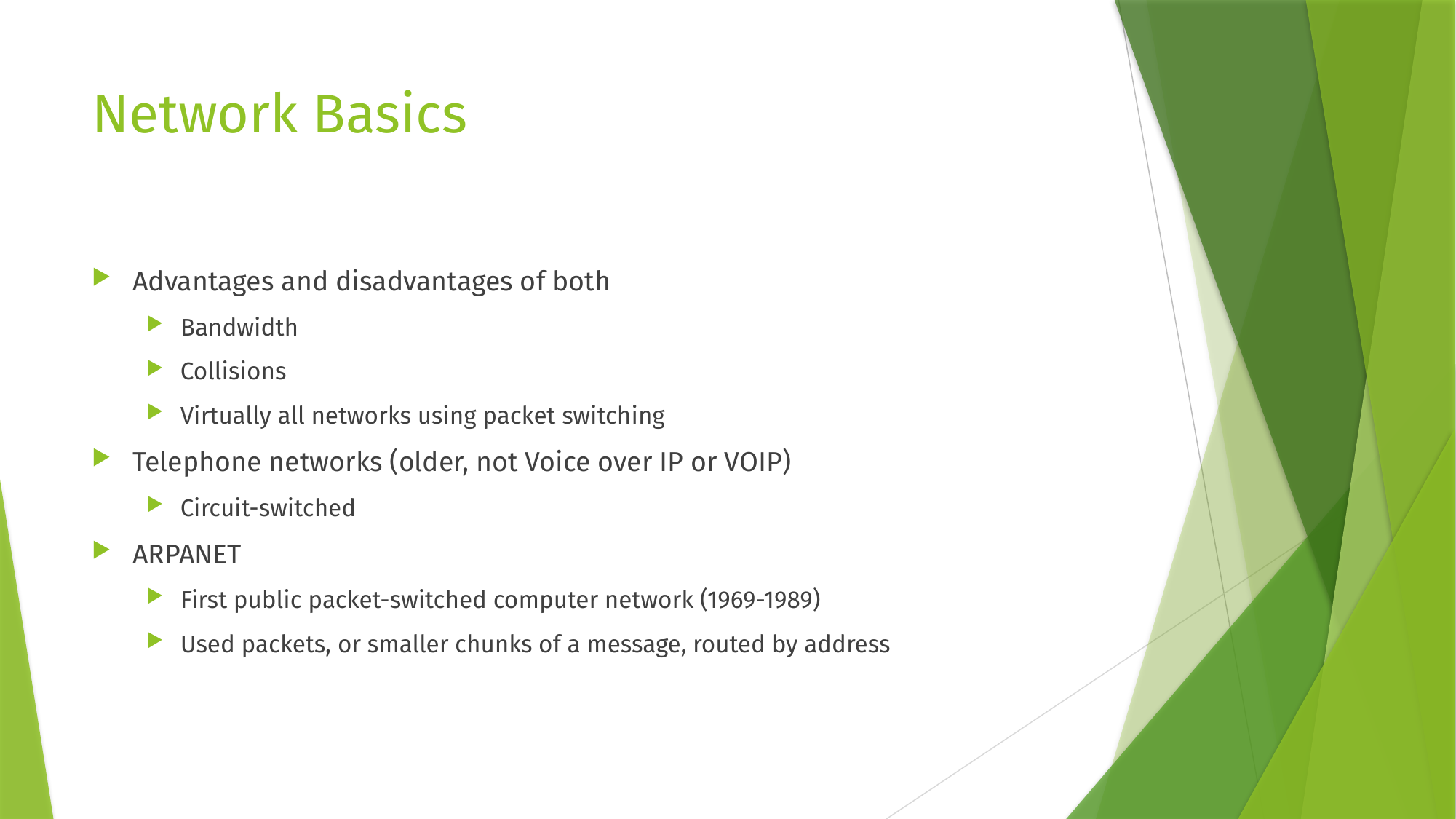

# Network Basics
Advantages and disadvantages of both
Bandwidth
Collisions
Virtually all networks using packet switching
Telephone networks (older, not Voice over IP or VOIP)
Circuit-switched
ARPANET
First public packet-switched computer network (1969-1989)
Used packets, or smaller chunks of a message, routed by address